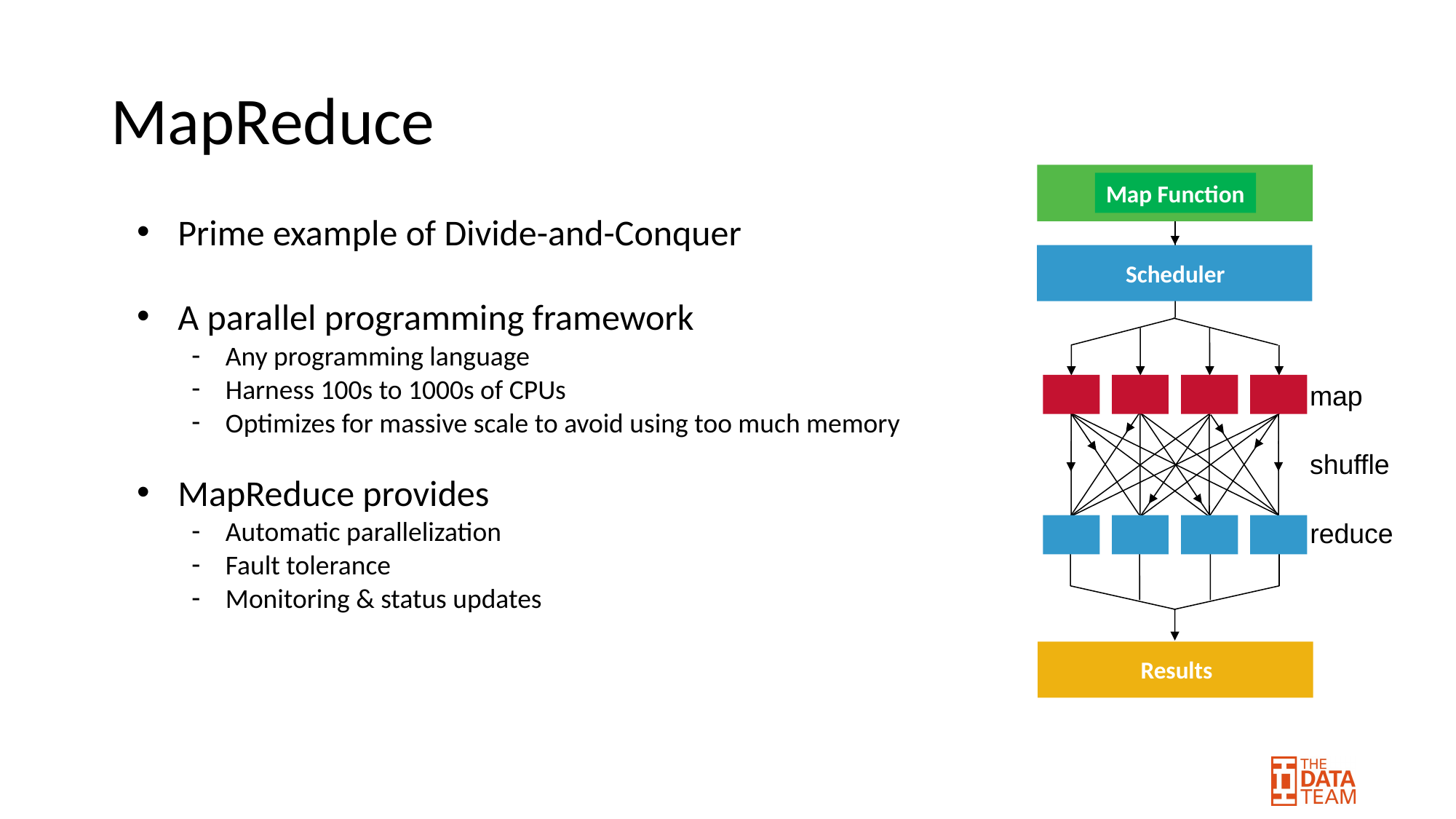

# MapReduce

Map Function

Prime example of Divide-and-Conquer

A parallel programming framework
Any programming language
Harness 100s to 1000s of CPUs
Optimizes for massive scale to avoid using too much memory

MapReduce provides
Automatic parallelization
Fault tolerance
Monitoring & status updates

Scheduler
map

shuffle
reduce

Results